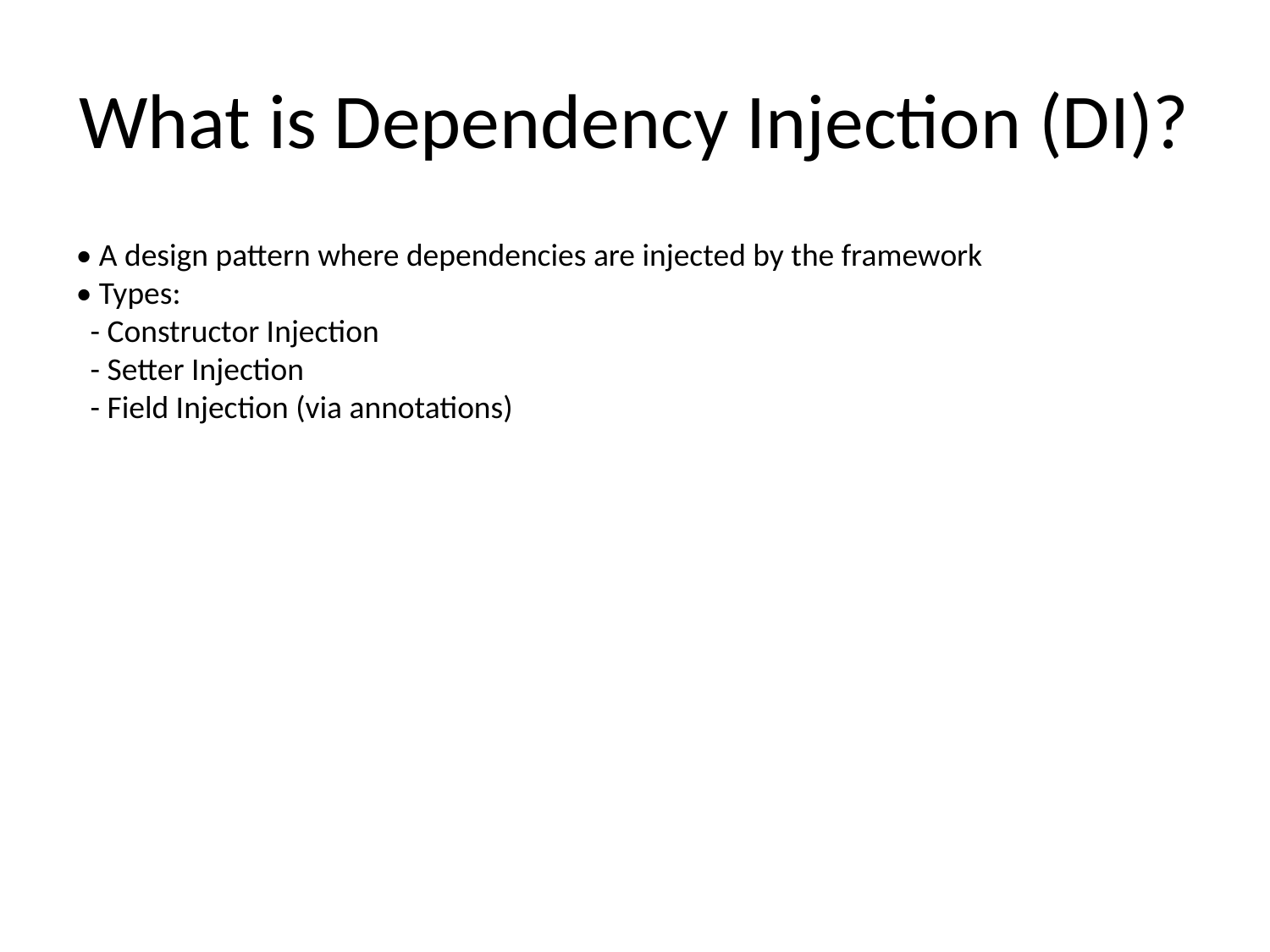

# What is Dependency Injection (DI)?

• A design pattern where dependencies are injected by the framework
• Types:
  - Constructor Injection
  - Setter Injection
  - Field Injection (via annotations)